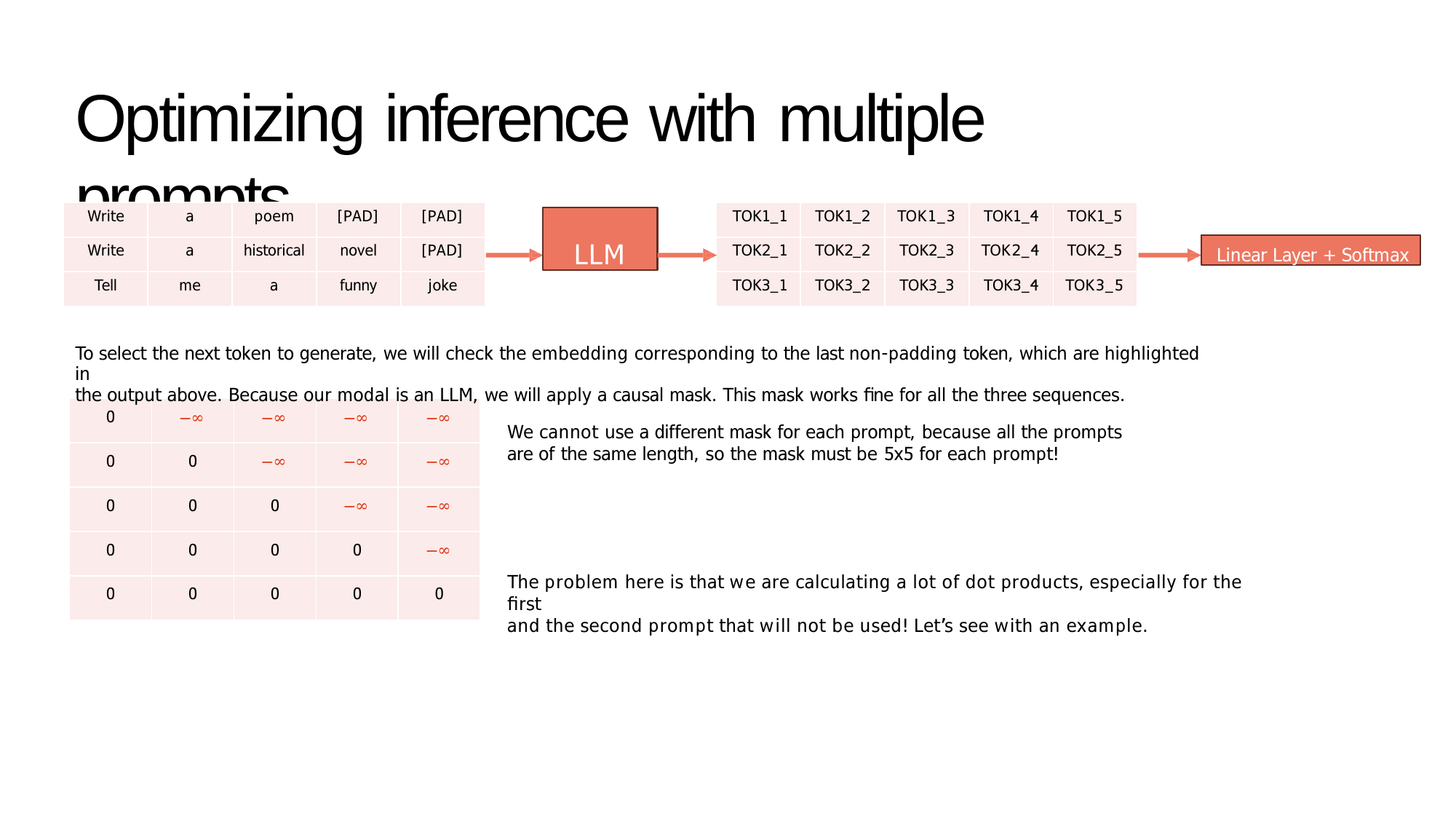

# Optimizing inference with multiple prompts
| Write | a | poem | [PAD] | [PAD] |
| --- | --- | --- | --- | --- |
| Write | a | historical | novel | [PAD] |
| Tell | me | a | funny | joke |
| TOK1\_1 | TOK1\_2 | TOK1\_3 | TOK1\_4 | TOK1\_5 |
| --- | --- | --- | --- | --- |
| TOK2\_1 | TOK2\_2 | TOK2\_3 | TOK2\_4 | TOK2\_5 |
| TOK3\_1 | TOK3\_2 | TOK3\_3 | TOK3\_4 | TOK3\_5 |
LLM
Linear Layer + Softmax

To select the next token to generate, we will check the embedding corresponding to the last non-padding token, which are highlighted in
the output above. Because our modal is an LLM, we will apply a causal mask. This mask works fine for all the three sequences.
We cannot use a different mask for each prompt, because all the prompts
are of the same length, so the mask must be 5x5 for each prompt!
| 0 | −∞ | −∞ | −∞ | −∞ |
| --- | --- | --- | --- | --- |
| 0 | 0 | −∞ | −∞ | −∞ |
| 0 | 0 | 0 | −∞ | −∞ |
| 0 | 0 | 0 | 0 | −∞ |
| 0 | 0 | 0 | 0 | 0 |
The problem here is that we are calculating a lot of dot products, especially for the first
and the second prompt that will not be used! Let’s see with an example.